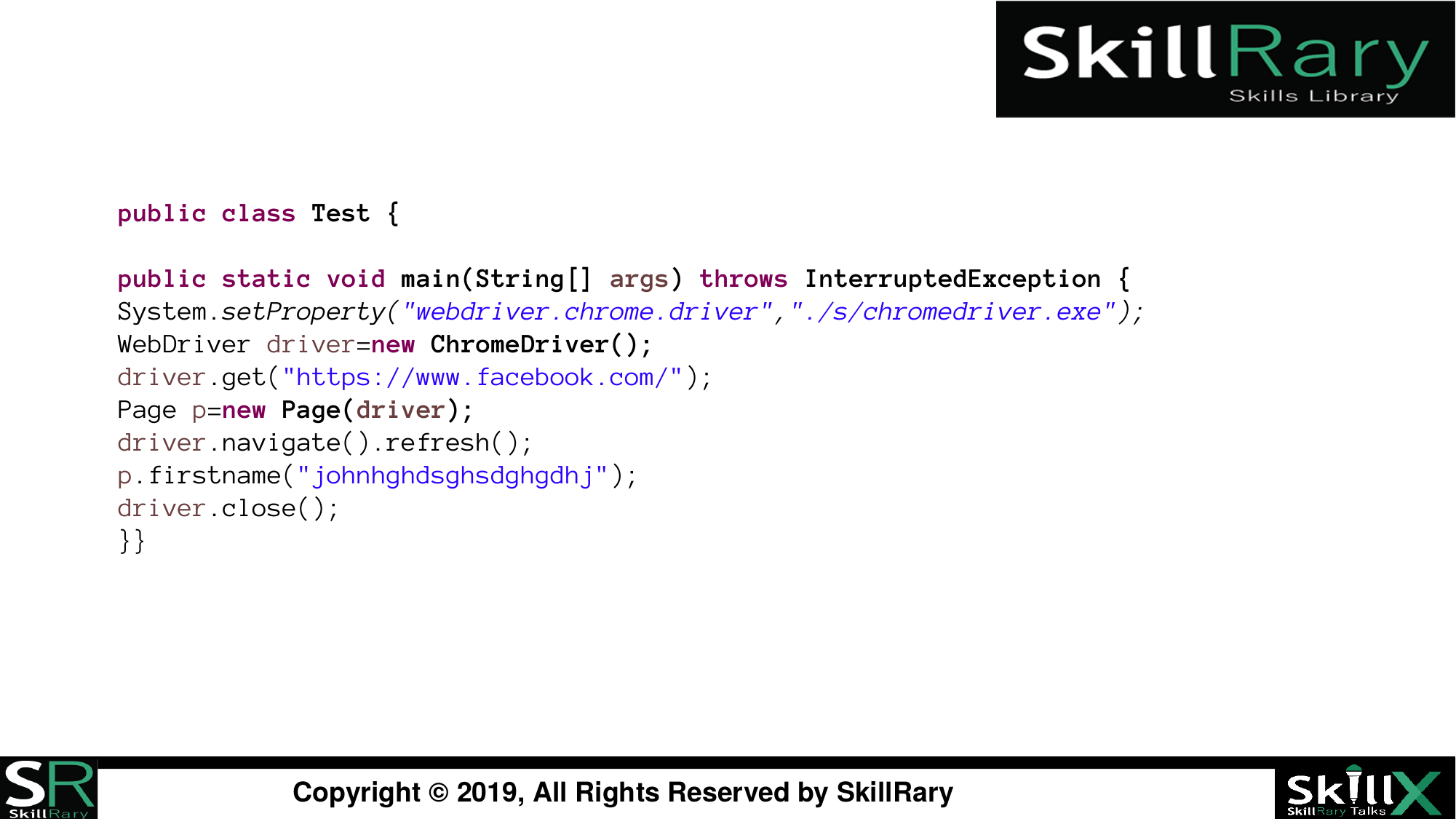

#
public class Test {

public static void main(String[] args) throws InterruptedException {
System.setProperty("webdriver.chrome.driver","./s/chromedriver.exe");
WebDriver driver=new ChromeDriver();
driver.get("https://www.facebook.com/");
Page p=new Page(driver);
driver.navigate().refresh();
p.firstname("johnhghdsghsdghgdhj");
driver.close();
}}